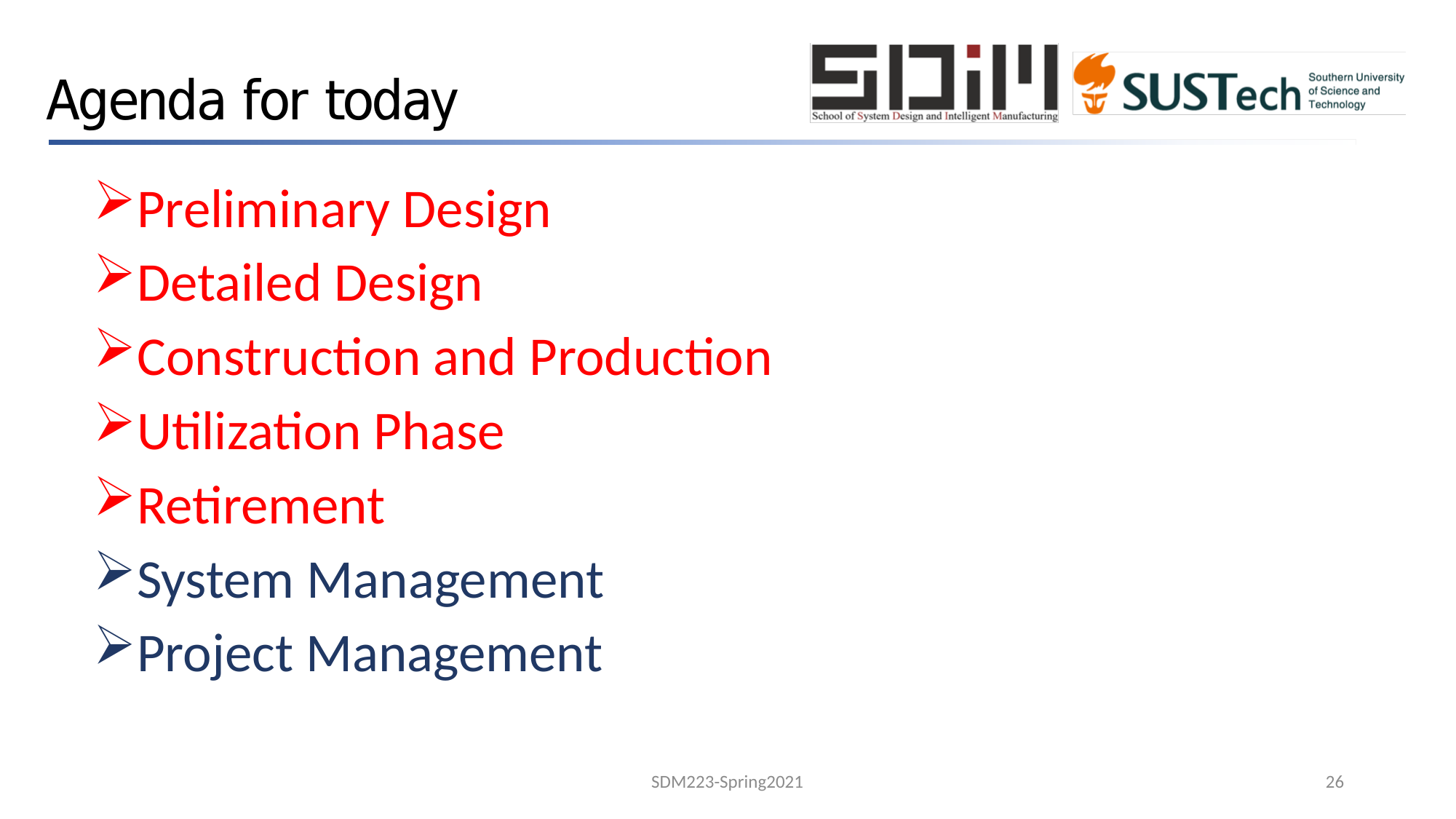

Agenda for today
Preliminary Design
Detailed Design
Construction and Production
Utilization Phase
Retirement
System Management
Project Management
SDM223-Spring2021
26